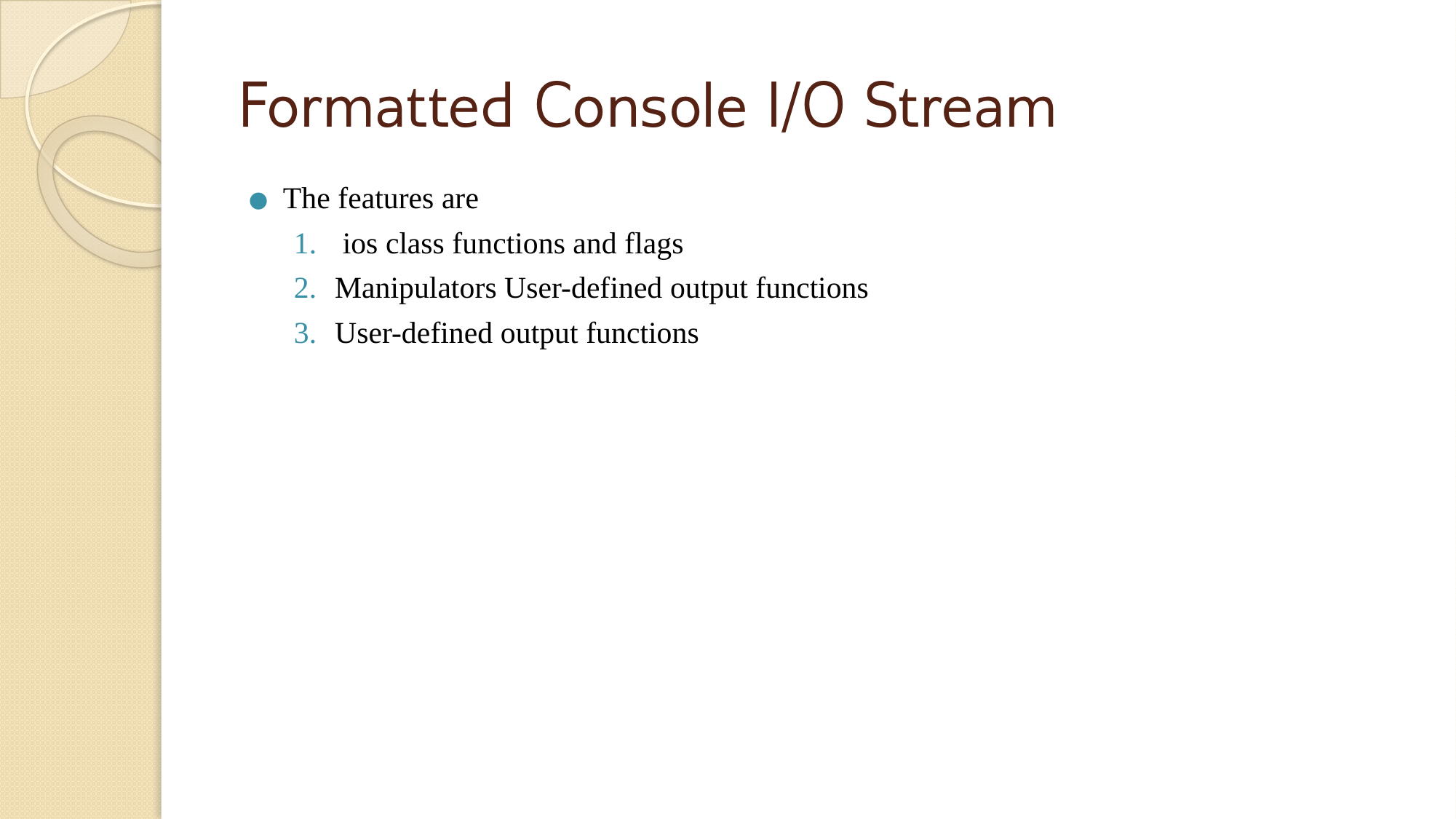

# Formatted Console I/O Stream
The features are
 ios class functions and flags
Manipulators User-defined output functions
User-defined output functions